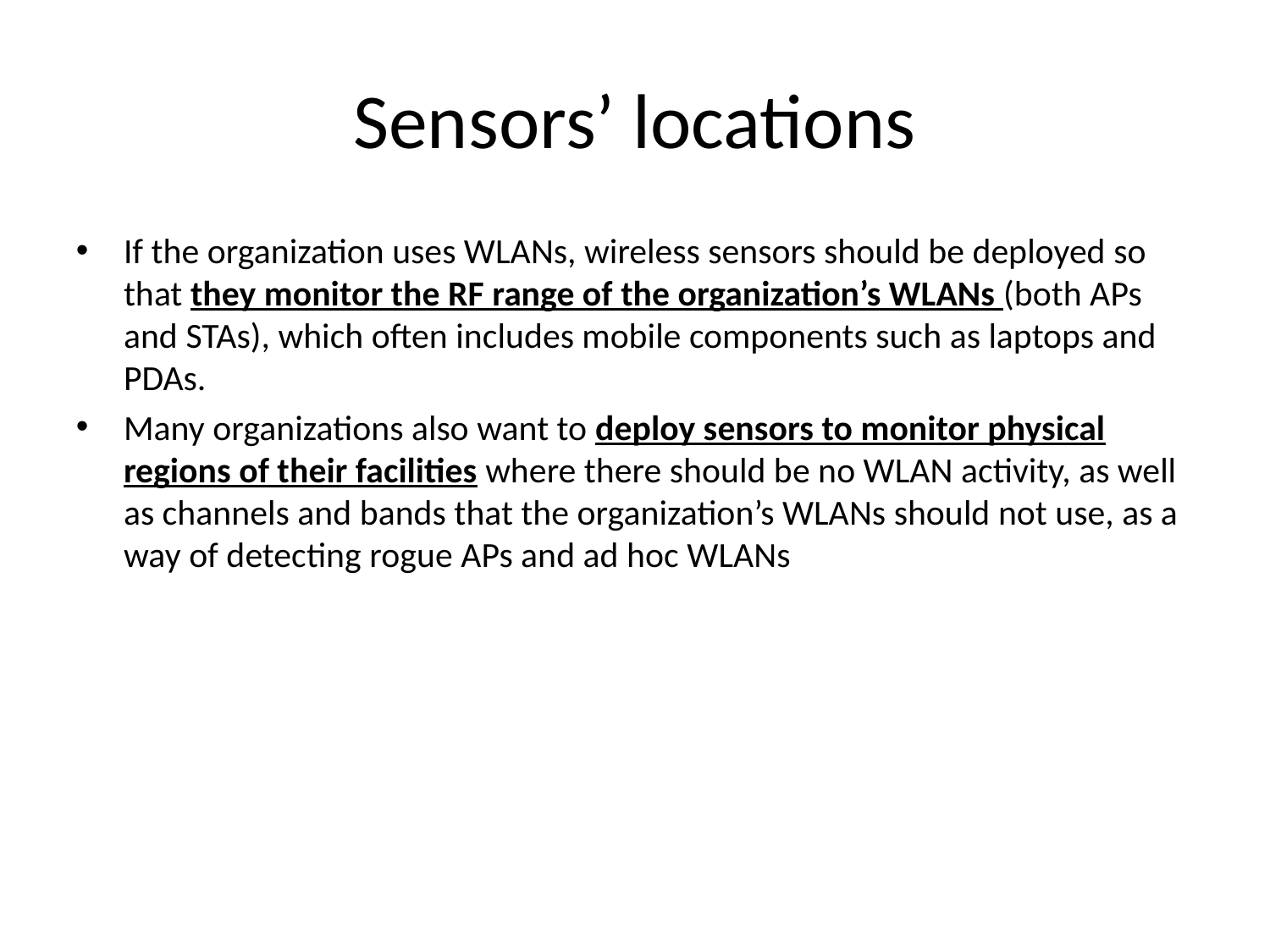

Sensors’ locations
If the organization uses WLANs, wireless sensors should be deployed so that they monitor the RF range of the organization’s WLANs (both APs and STAs), which often includes mobile components such as laptops and PDAs.
Many organizations also want to deploy sensors to monitor physical regions of their facilities where there should be no WLAN activity, as well as channels and bands that the organization’s WLANs should not use, as a way of detecting rogue APs and ad hoc WLANs